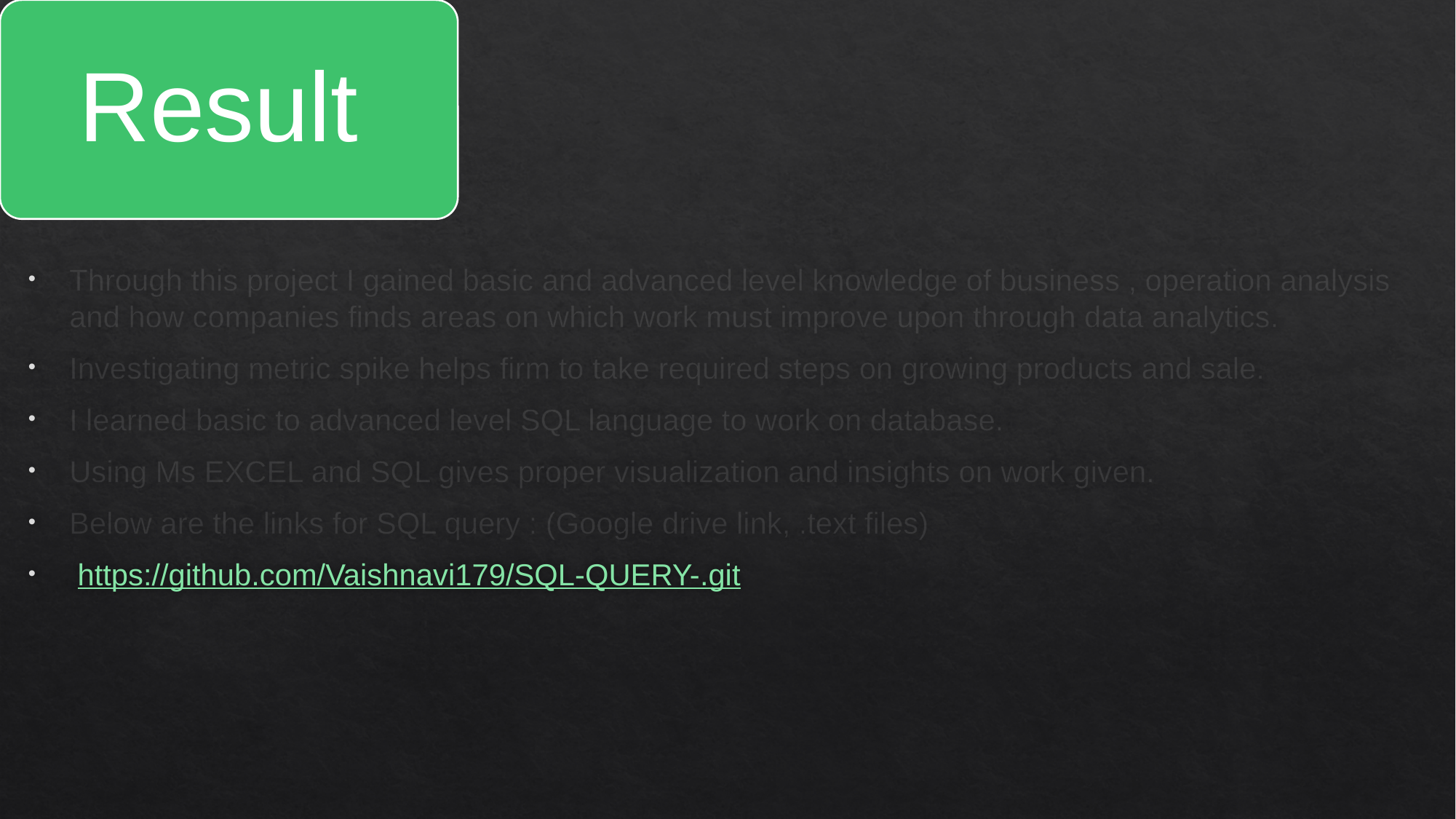

Result
Through this project I gained basic and advanced level knowledge of business , operation analysis and how companies finds areas on which work must improve upon through data analytics.
Investigating metric spike helps firm to take required steps on growing products and sale.
I learned basic to advanced level SQL language to work on database.
Using Ms EXCEL and SQL gives proper visualization and insights on work given.
Below are the links for SQL query : (Google drive link, .text files)
 https://github.com/Vaishnavi179/SQL-QUERY-.git